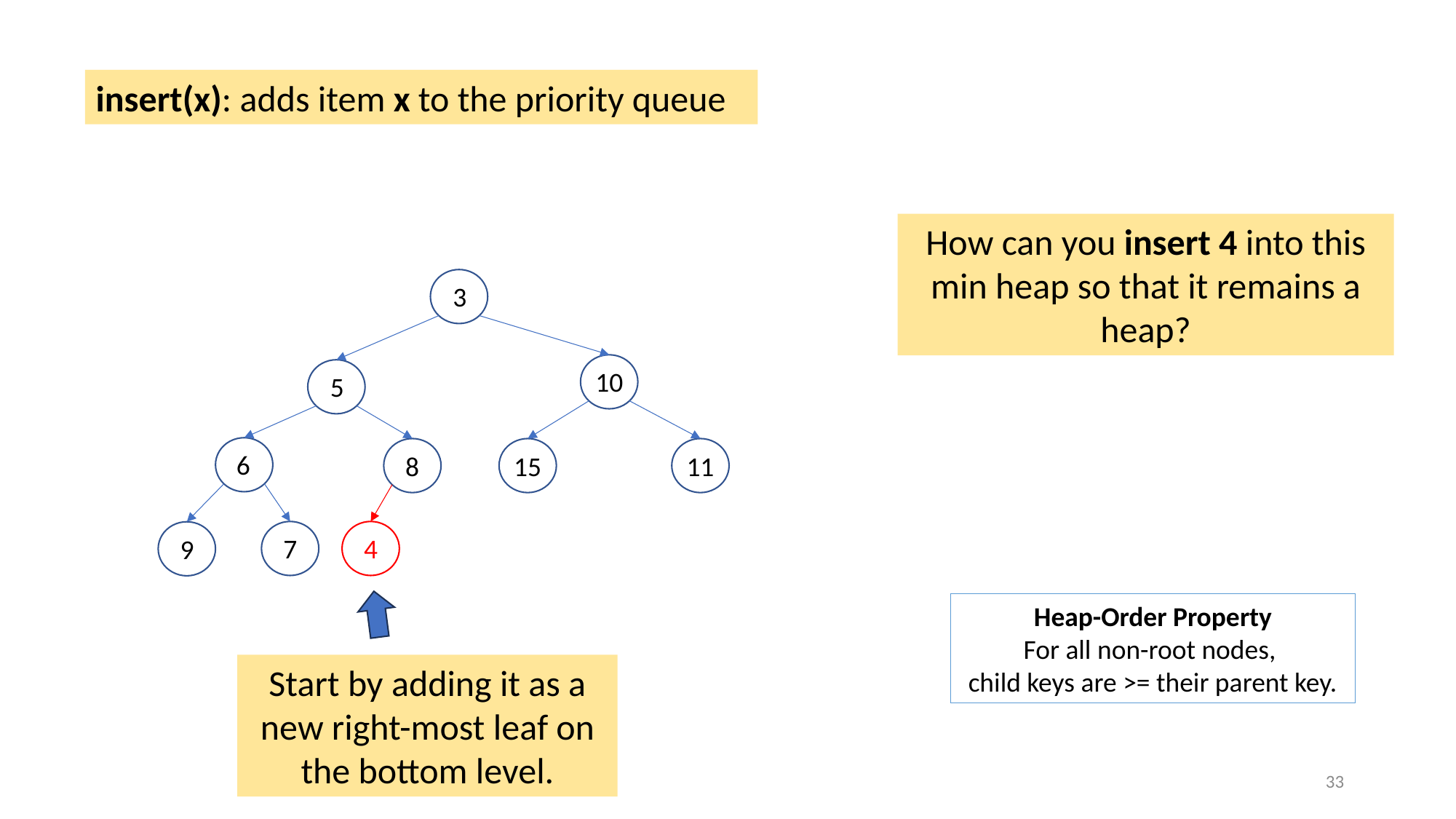

insert(x): adds item x to the priority queue
How can you insert 4 into this min heap so that it remains a heap?

3

10

5

6

8

15

11

7

4

9
Heap-Order Property
For all non-root nodes,
child keys are >= their parent key.

Start by adding it as a new right-most leaf on the bottom level.
33